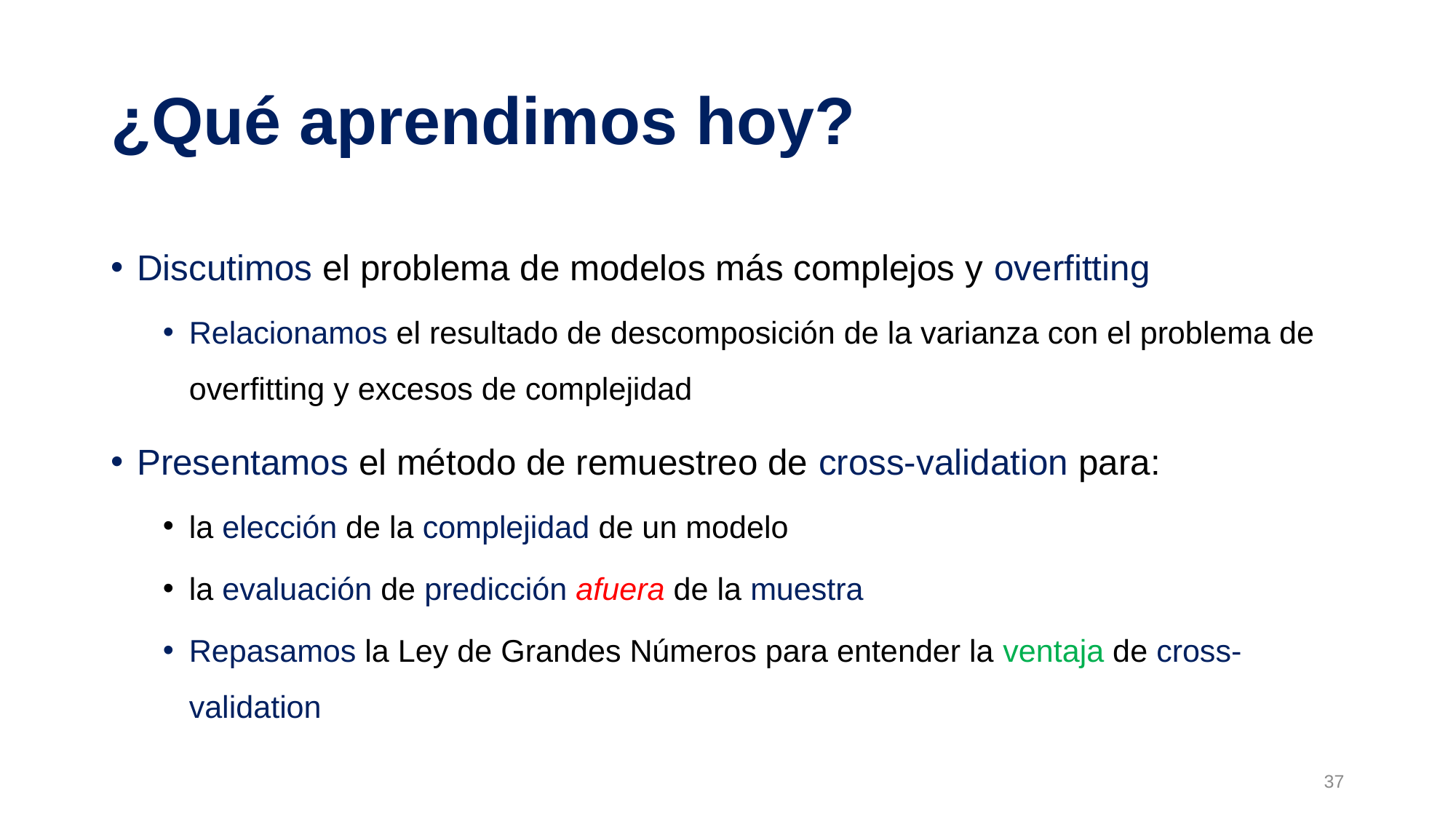

# ¿Qué aprendimos hoy?
Discutimos el problema de modelos más complejos y overfitting
Relacionamos el resultado de descomposición de la varianza con el problema de overfitting y excesos de complejidad
Presentamos el método de remuestreo de cross-validation para:
la elección de la complejidad de un modelo
la evaluación de predicción afuera de la muestra
Repasamos la Ley de Grandes Números para entender la ventaja de cross-validation
37